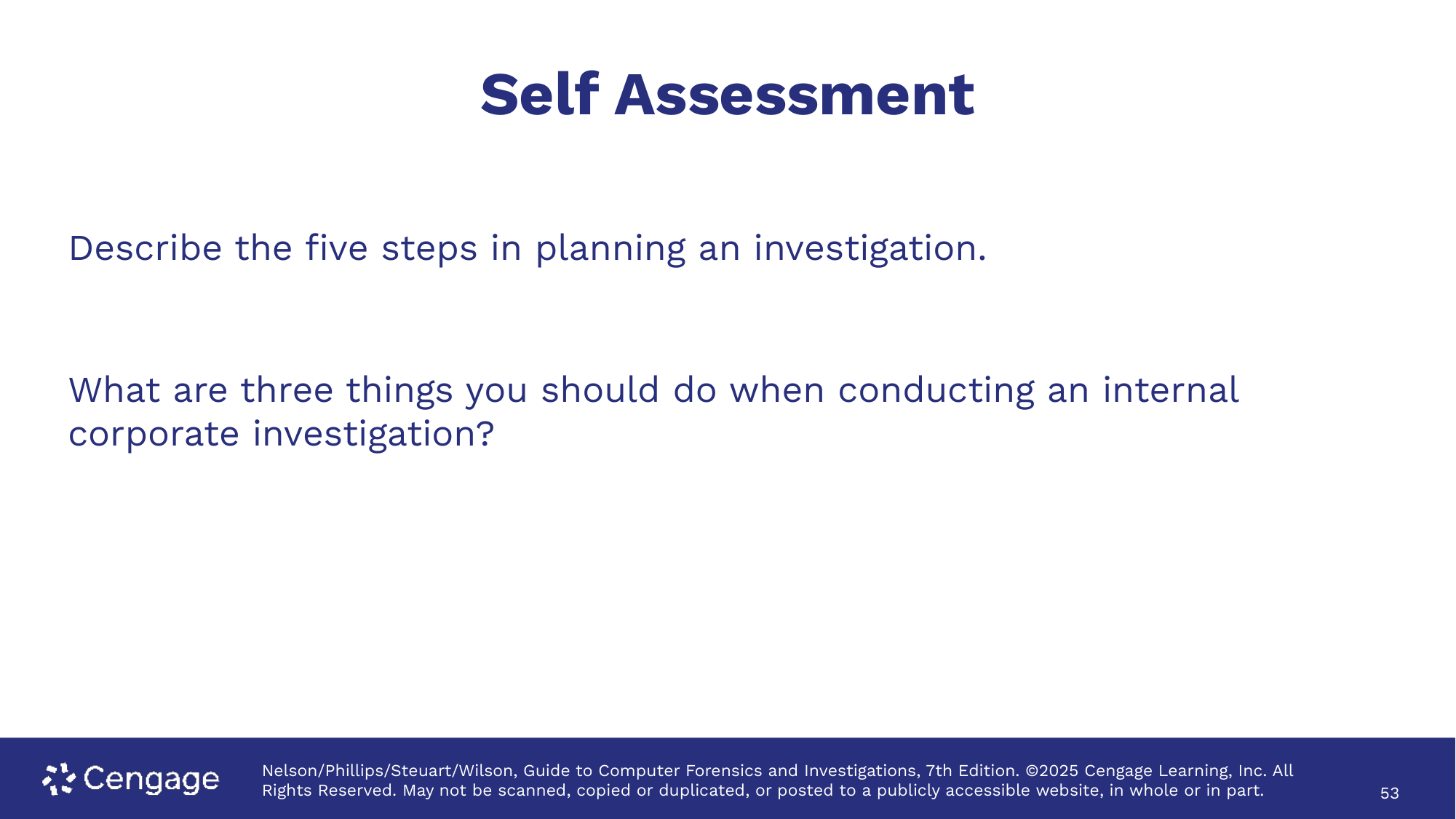

# Self Assessment
Describe the five steps in planning an investigation.

What are three things you should do when conducting an internal corporate investigation?